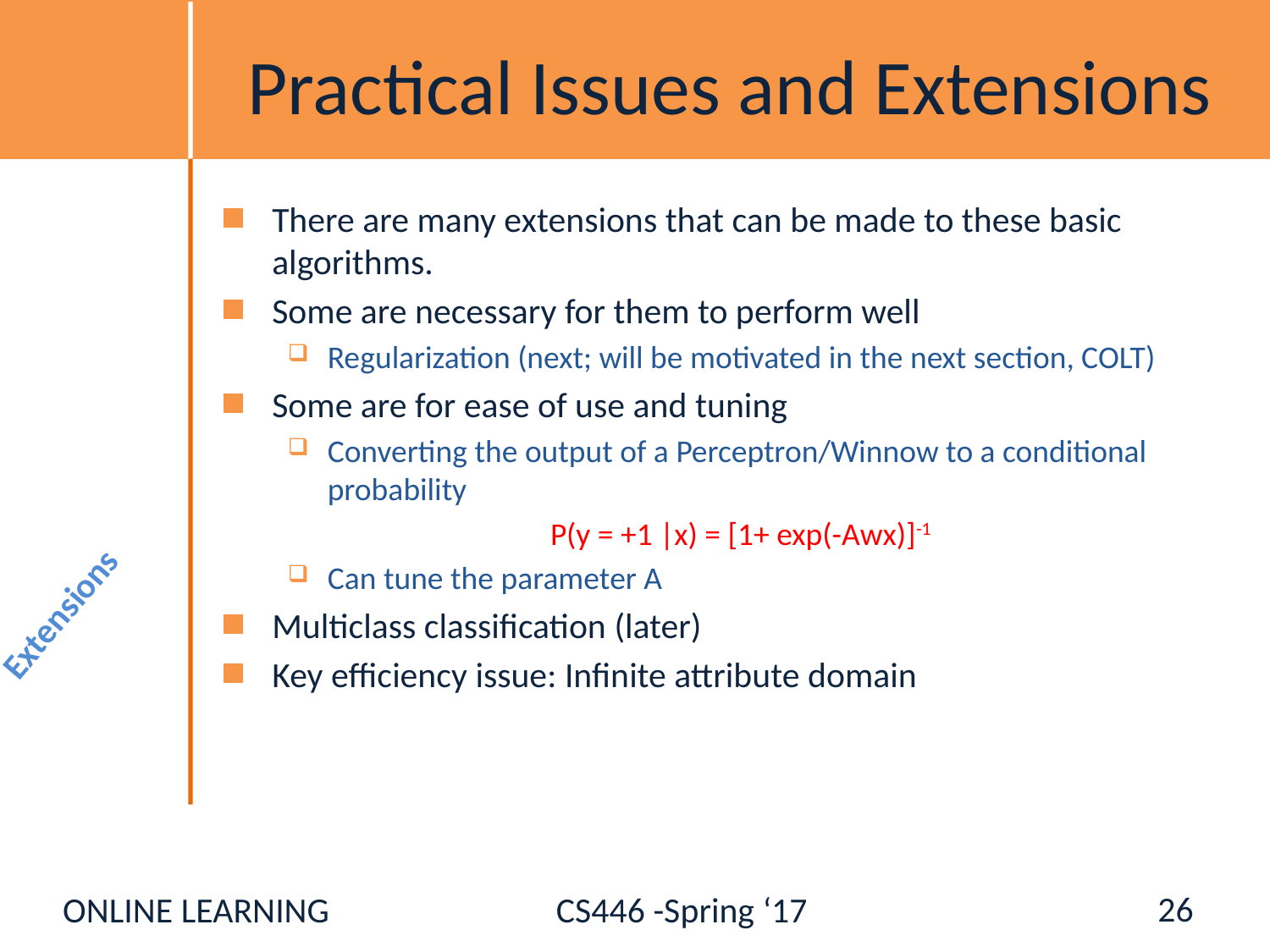

# Practical Issues and Extensions
There are many extensions that can be made to these basic algorithms.
Some are necessary for them to perform well
Regularization (next; will be motivated in the next section, COLT)
Some are for ease of use and tuning
Converting the output of a Perceptron/Winnow to a conditional probability
P(y = +1 |x) = [1+ exp(-Awx)]-1
Can tune the parameter A
Multiclass classification (later)
Key efficiency issue: Infinite attribute domain
Extensions
26